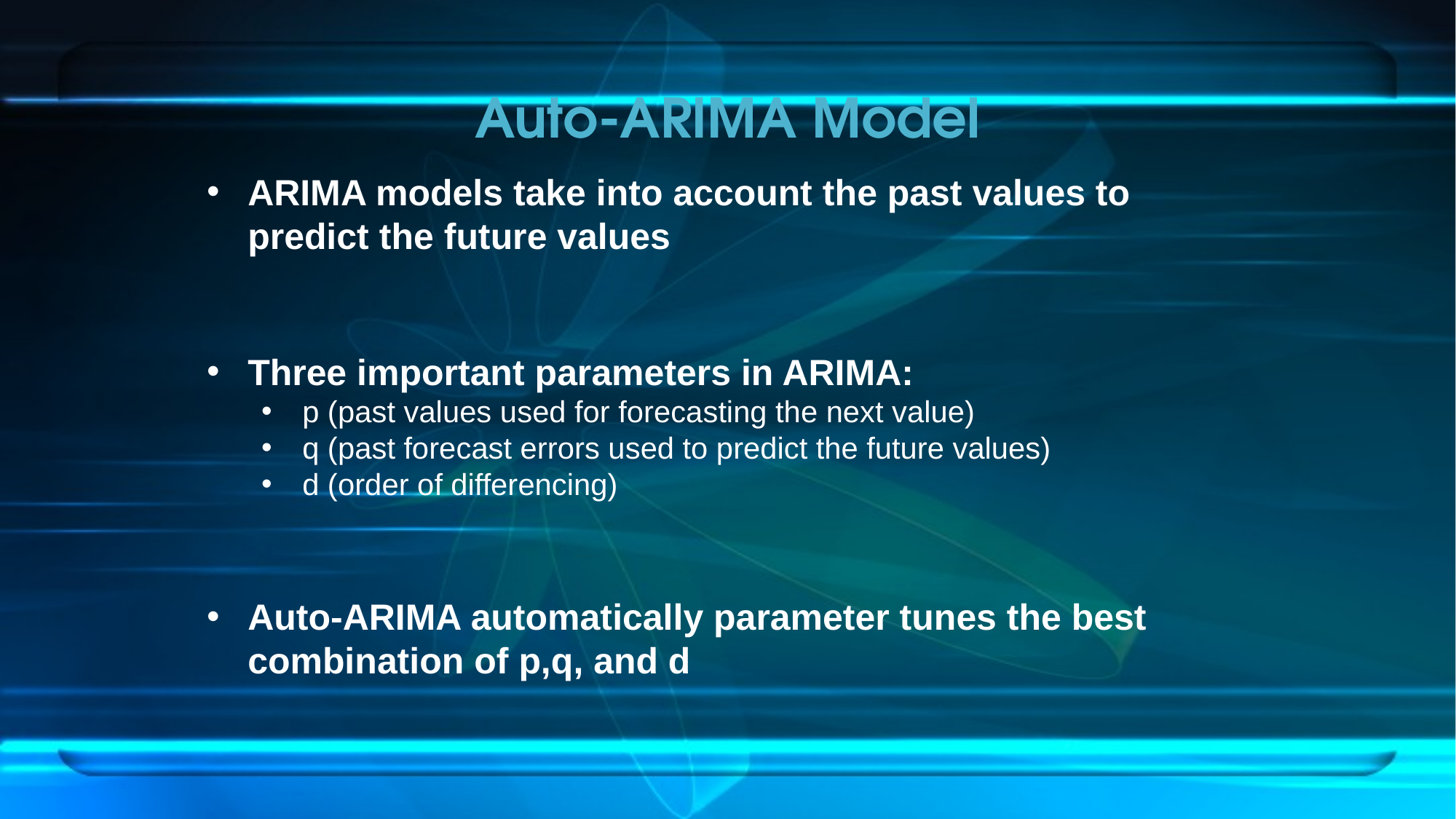

# Auto-ARIMA Model
ARIMA models take into account the past values to predict the future values

Three important parameters in ARIMA:
p (past values used for forecasting the next value)
q (past forecast errors used to predict the future values)
d (order of differencing)

Auto-ARIMA automatically parameter tunes the best combination of p,q, and d